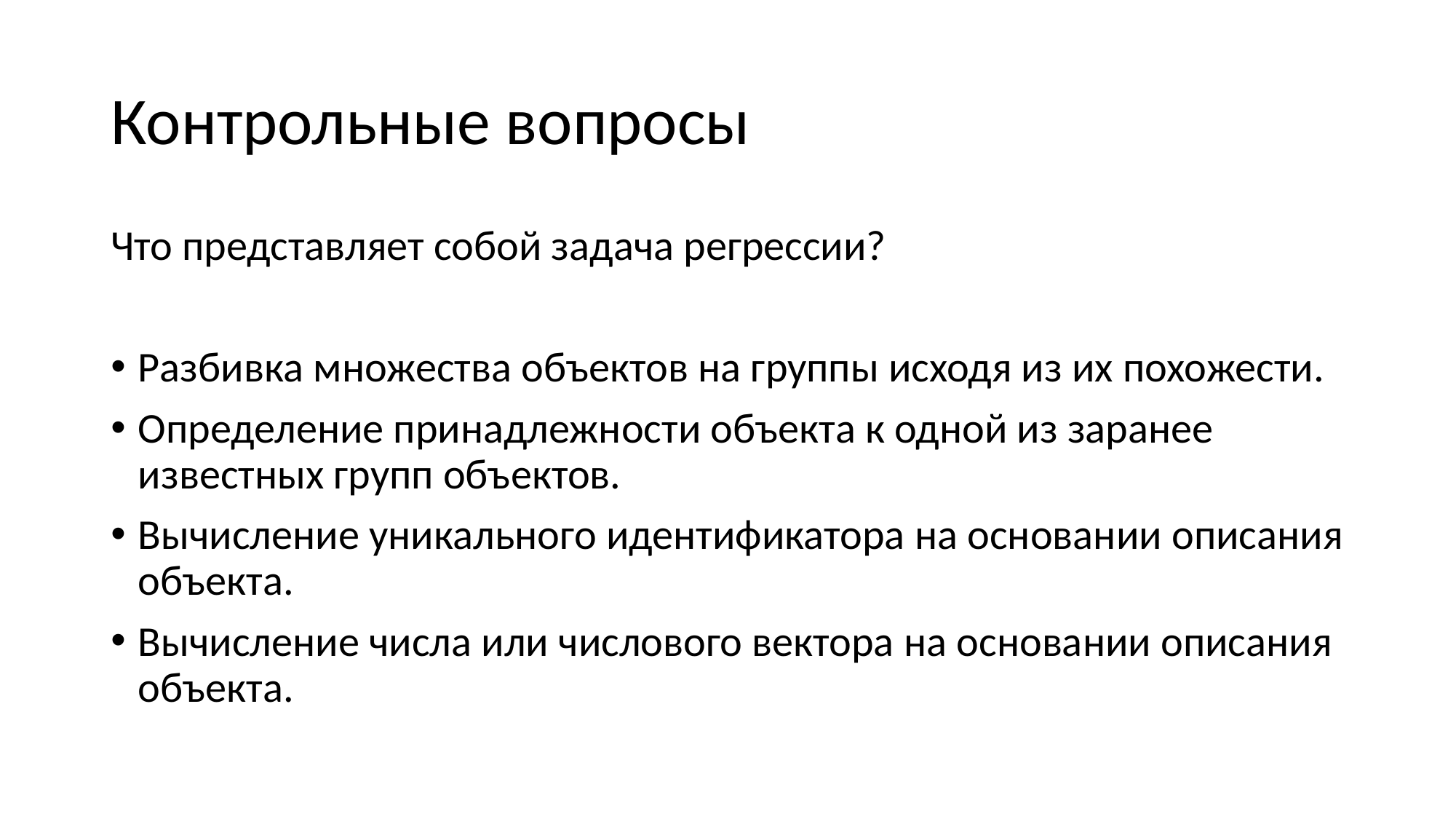

# Контрольные вопросы
Что представляет собой задача регрессии?

Разбивка множества объектов на группы исходя из их похожести.
Определение принадлежности объекта к одной из заранее известных групп объектов.
Вычисление уникального идентификатора на основании описания объекта.
Вычисление числа или числового вектора на основании описания объекта.